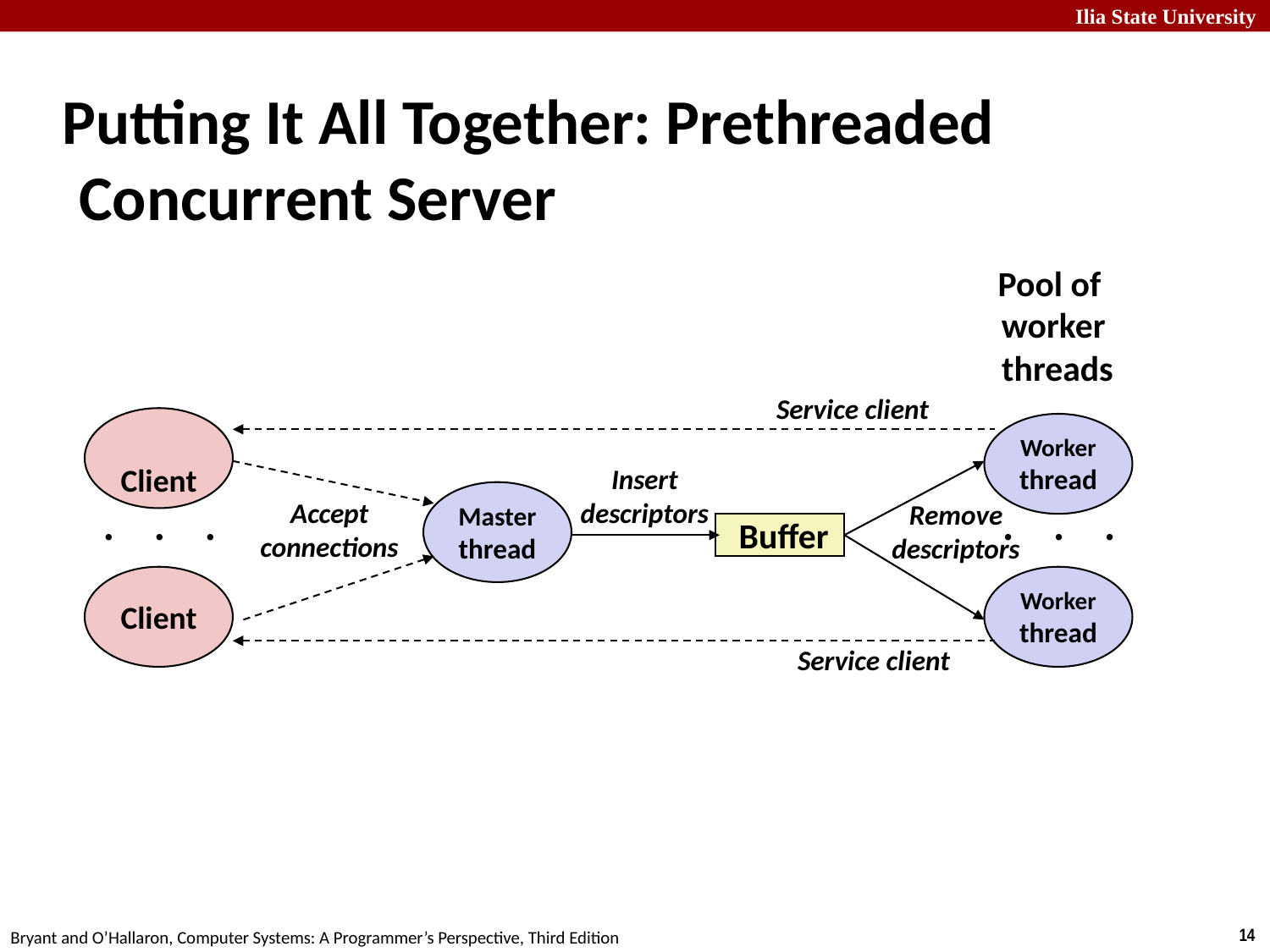

# Putting It All Together: Prethreaded Concurrent Server
Pool of
worker
 threads
Service client
 Client
Worker
thread
Insert
descriptors
Master
thread
Accept
connections
Remove
descriptors
...
...
 Buffer
Client
Worker
thread
Service client